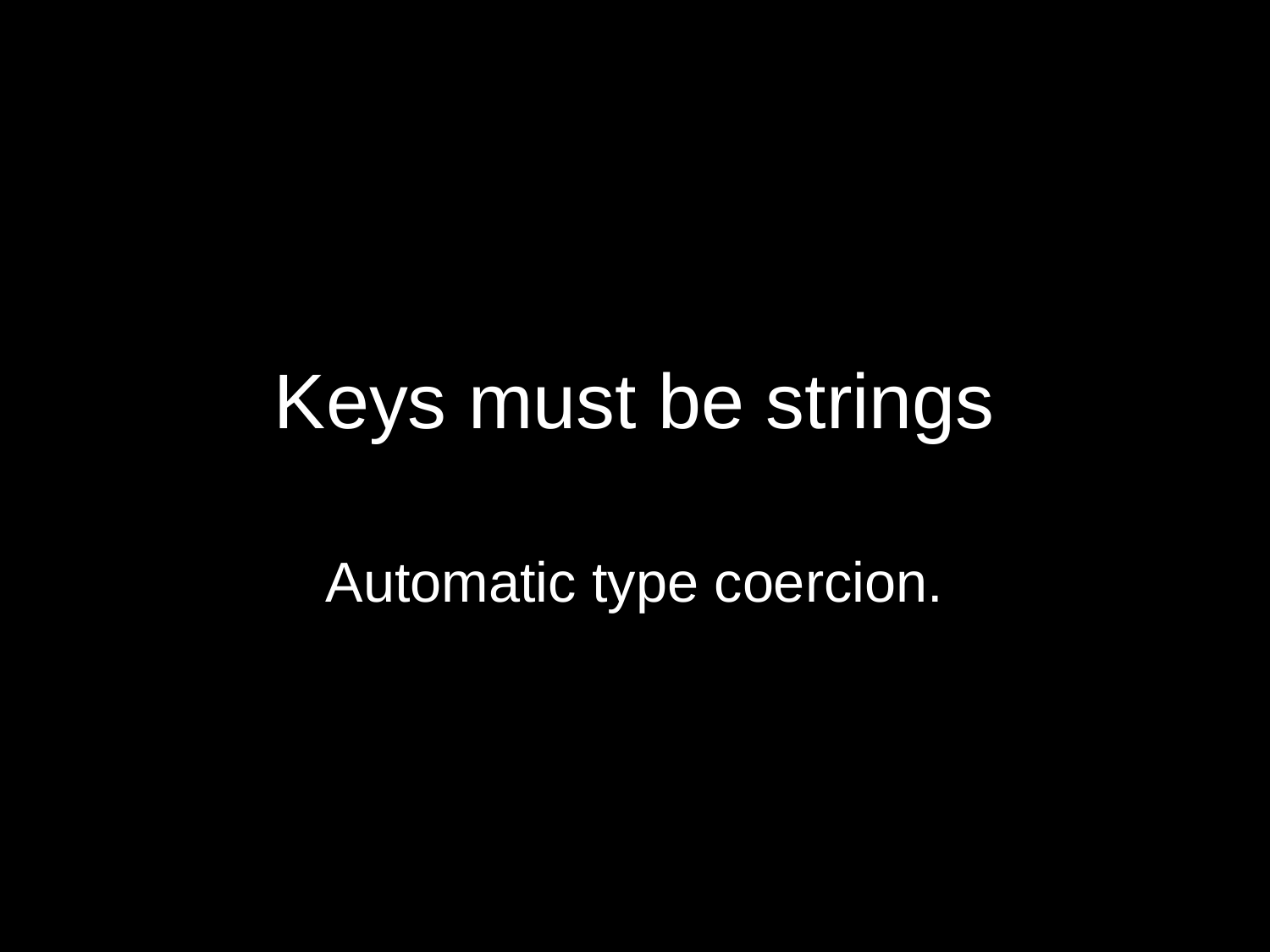

# Keys must be strings
Automatic type coercion.